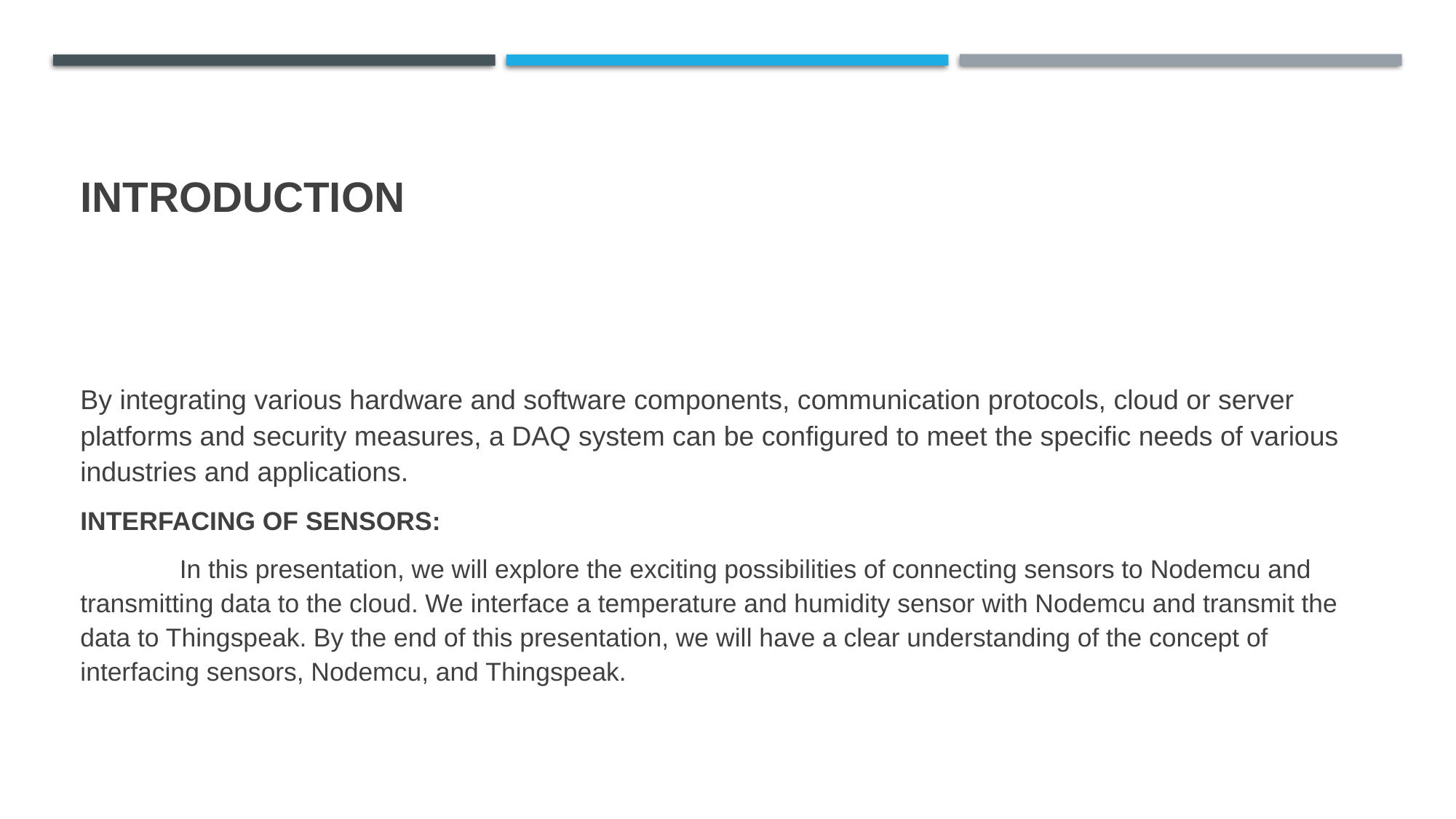

# INTRODUCTION

By integrating various hardware and software components, communication protocols, cloud or server platforms and security measures, a DAQ system can be configured to meet the specific needs of various industries and applications.
INTERFACING OF SENSORS:
              In this presentation, we will explore the exciting possibilities of connecting sensors to Nodemcu and transmitting data to the cloud. We interface a temperature and humidity sensor with Nodemcu and transmit the data to Thingspeak. By the end of this presentation, we will have a clear understanding of the concept of interfacing sensors, Nodemcu, and Thingspeak.